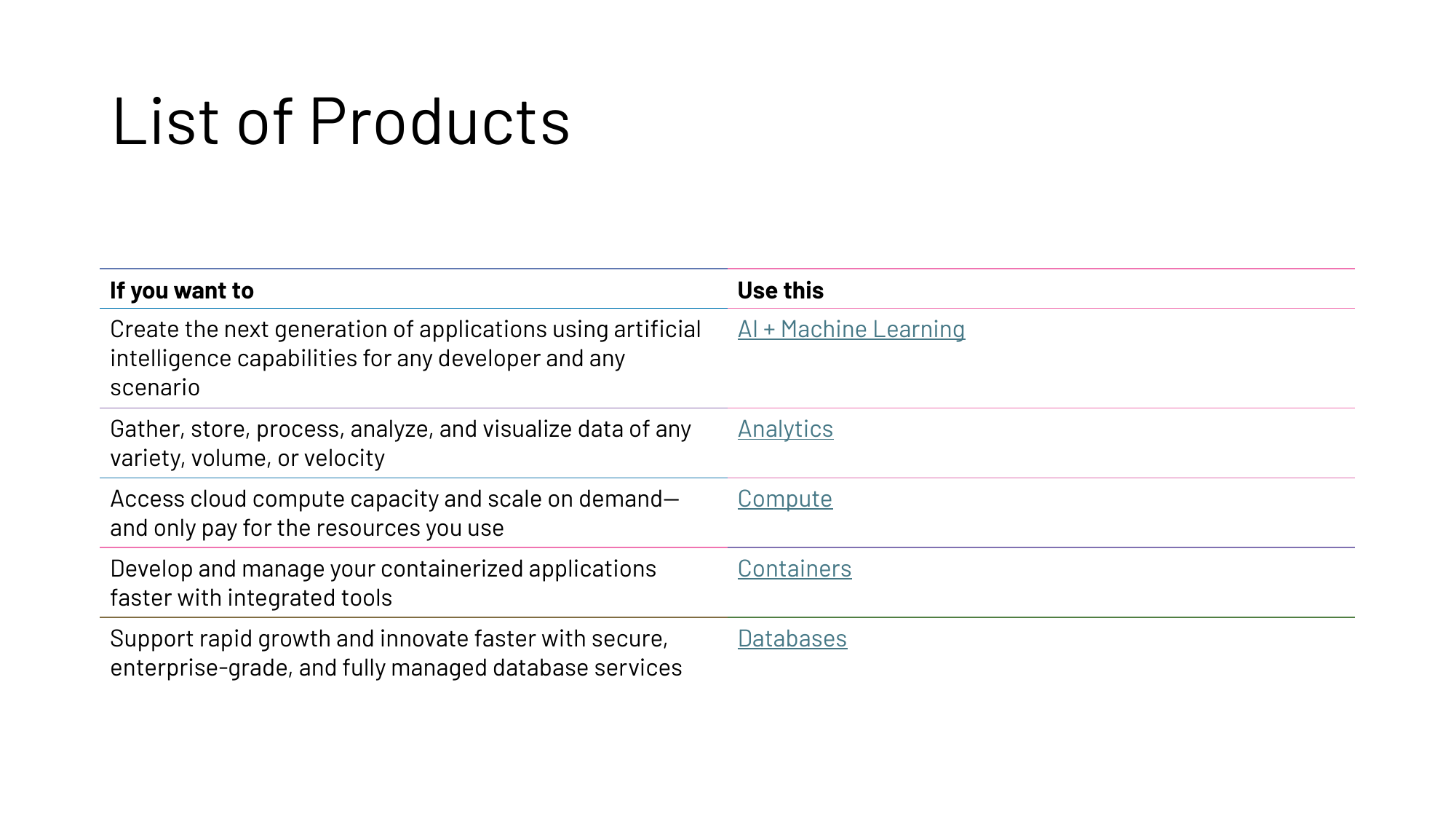

# List of Products
| If you want to | Use this |
| --- | --- |
| Create the next generation of applications using artificial intelligence capabilities for any developer and any scenario | AI + Machine Learning |
| Gather, store, process, analyze, and visualize data of any variety, volume, or velocity | Analytics |
| Access cloud compute capacity and scale on demand—and only pay for the resources you use | Compute |
| Develop and manage your containerized applications faster with integrated tools | Containers |
| Support rapid growth and innovate faster with secure, enterprise-grade, and fully managed database services | Databases |